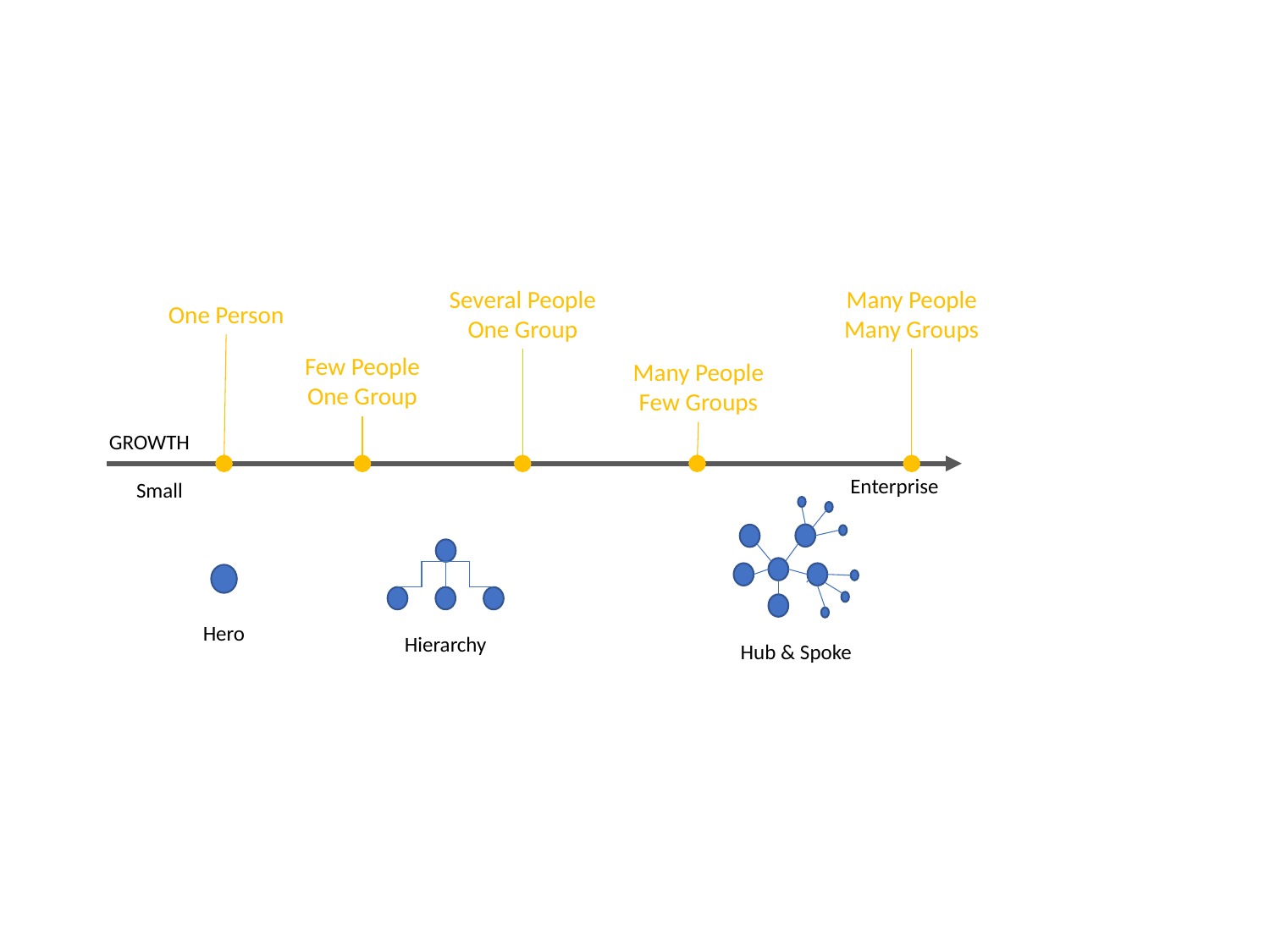

Many People
Many Groups
Several People
One Group
One Person
Few People
One Group
Many People
Few Groups
GROWTH
Enterprise
Small

Hub & Spoke

Hierarchy

Hero